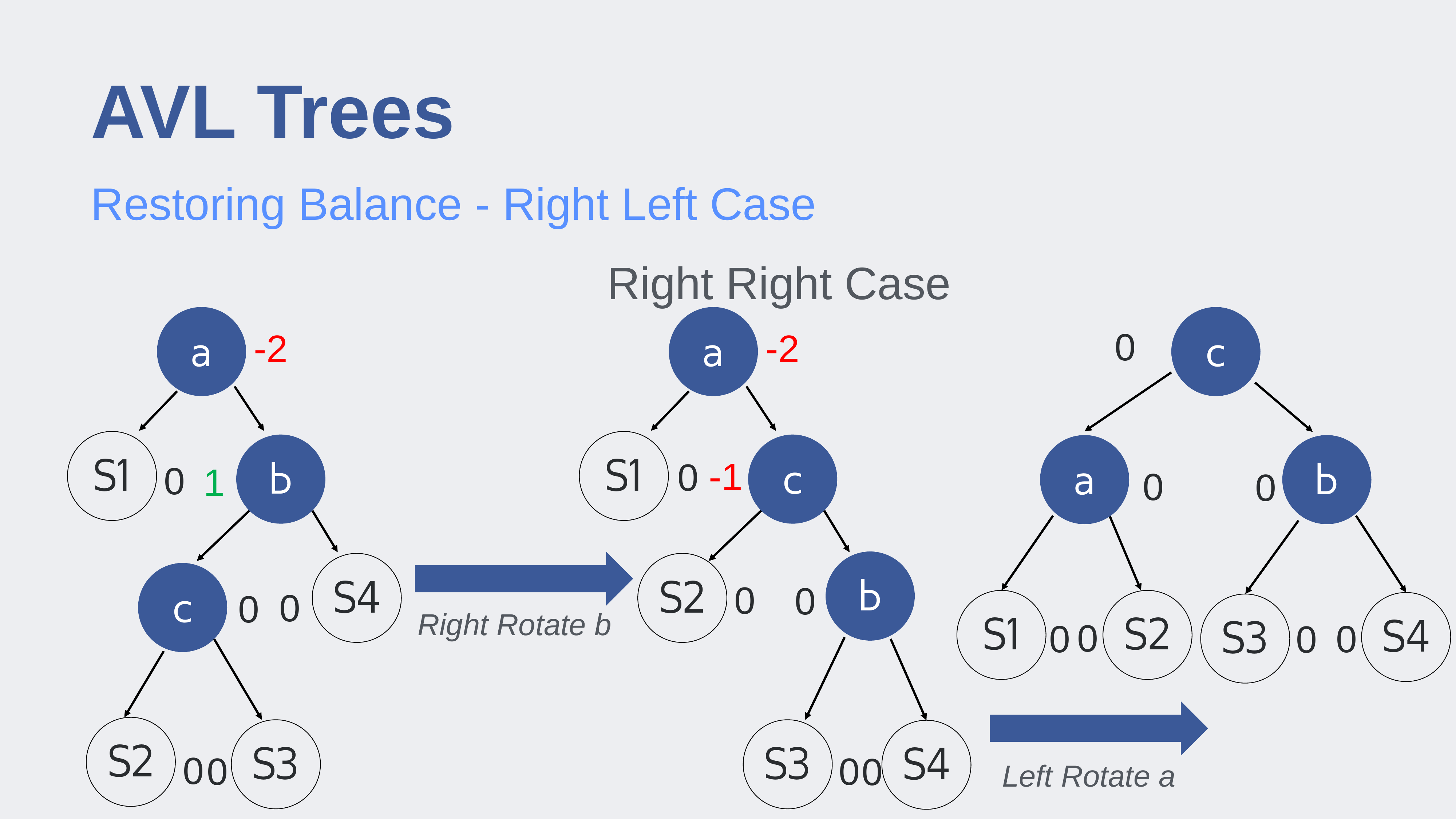

# AVL Trees
Restoring Balance - Right Left Case
Right Right Case
a
a
c
0
-2
-2
S1
S1
b
c
a
b
-1
0
0
1
0
0
b

S4
S2
c
0
0
0
0
S1
S2
S4
S3
Right Rotate b
0
0
0
0

S2
S3
S3
S4
0
0
0
0
Left Rotate a